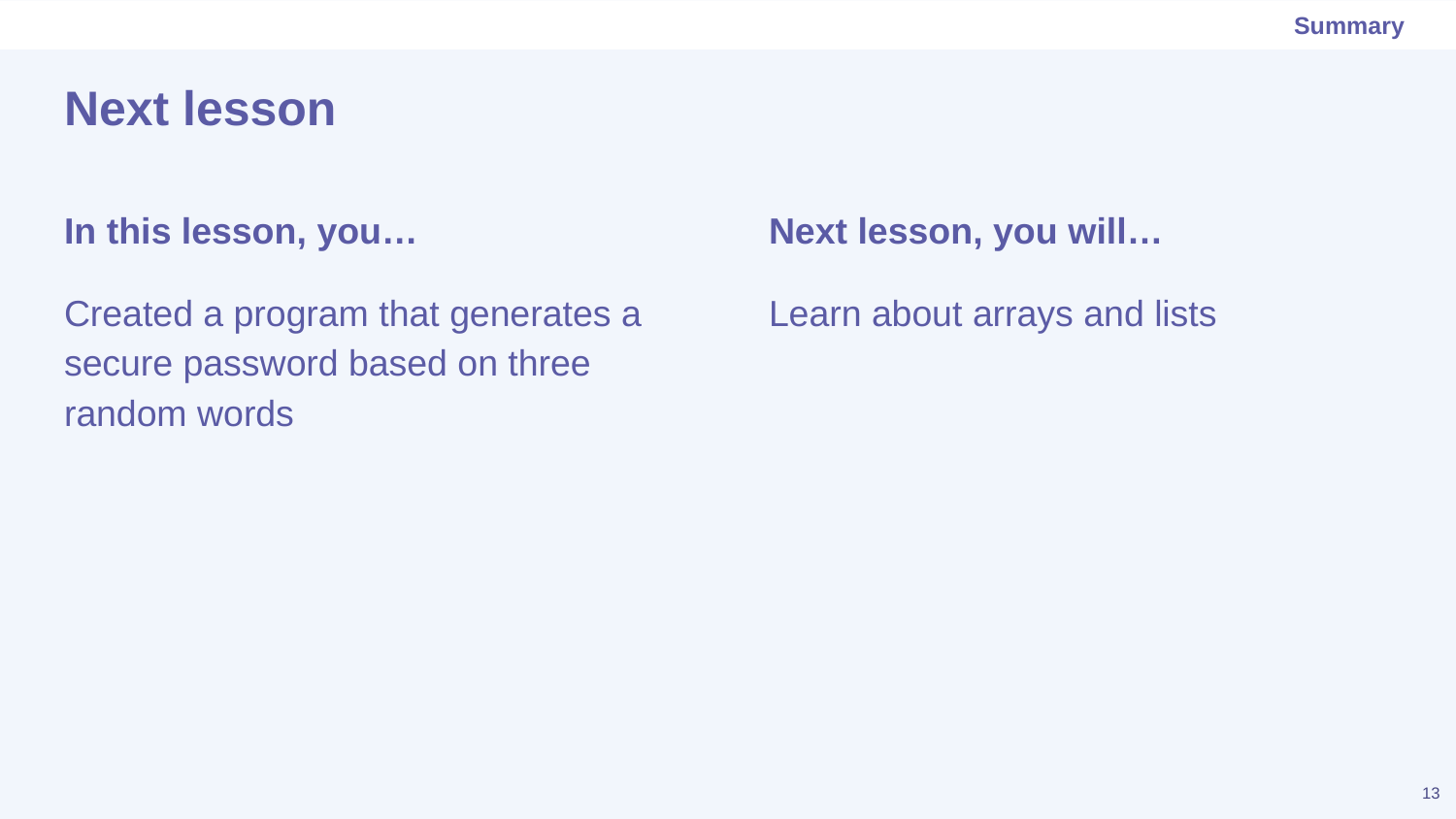

Summary
# Next lesson
Next lesson, you will…
Learn about arrays and lists
In this lesson, you…
Created a program that generates a secure password based on three random words

13